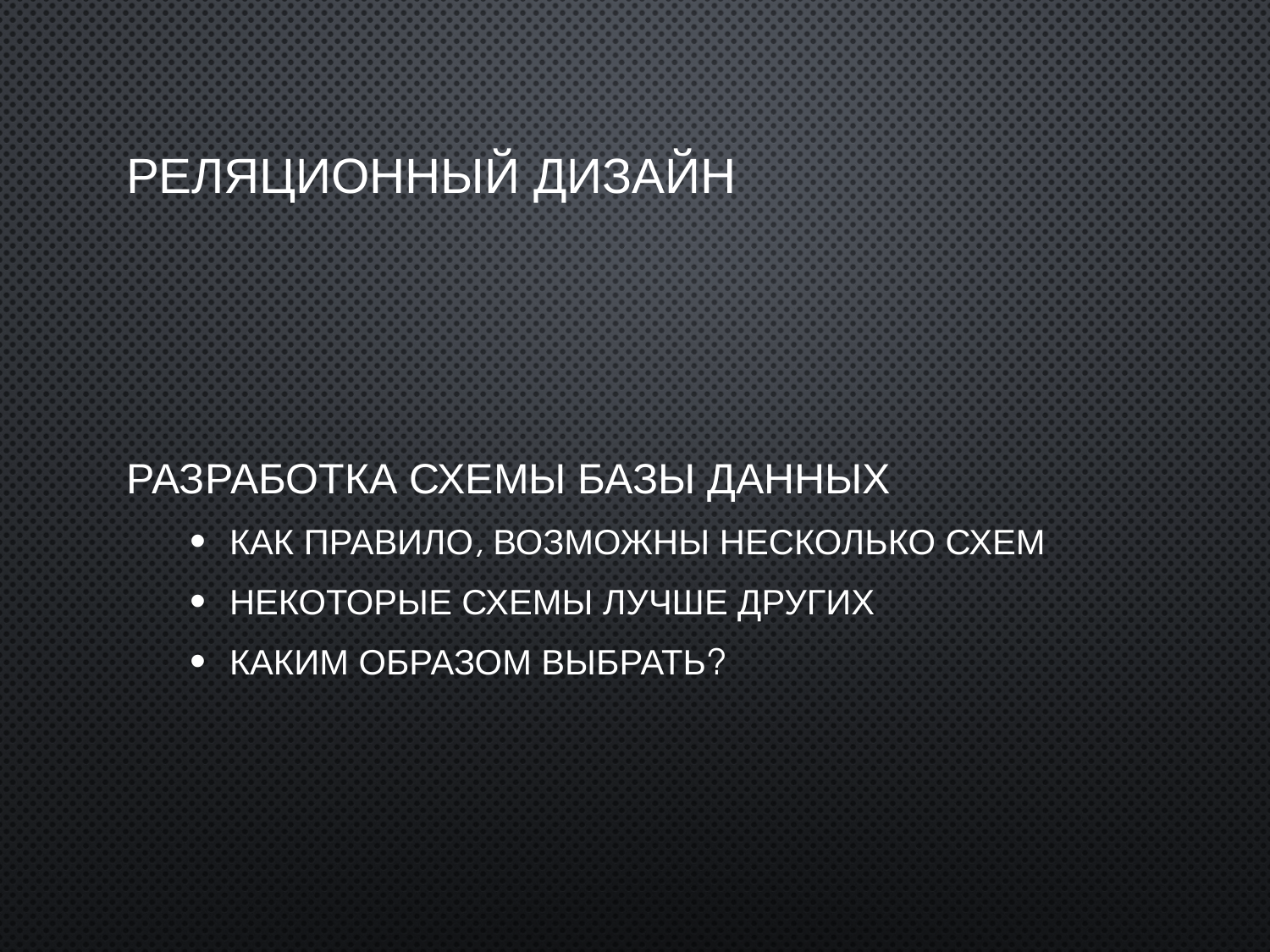

# РЕЛЯЦИОННЫЙ ДИЗАЙН
Разработка схемы базы данных
Как правило, возможны несколько схем
Некоторые схемы лучше других
Каким образом выбрать?